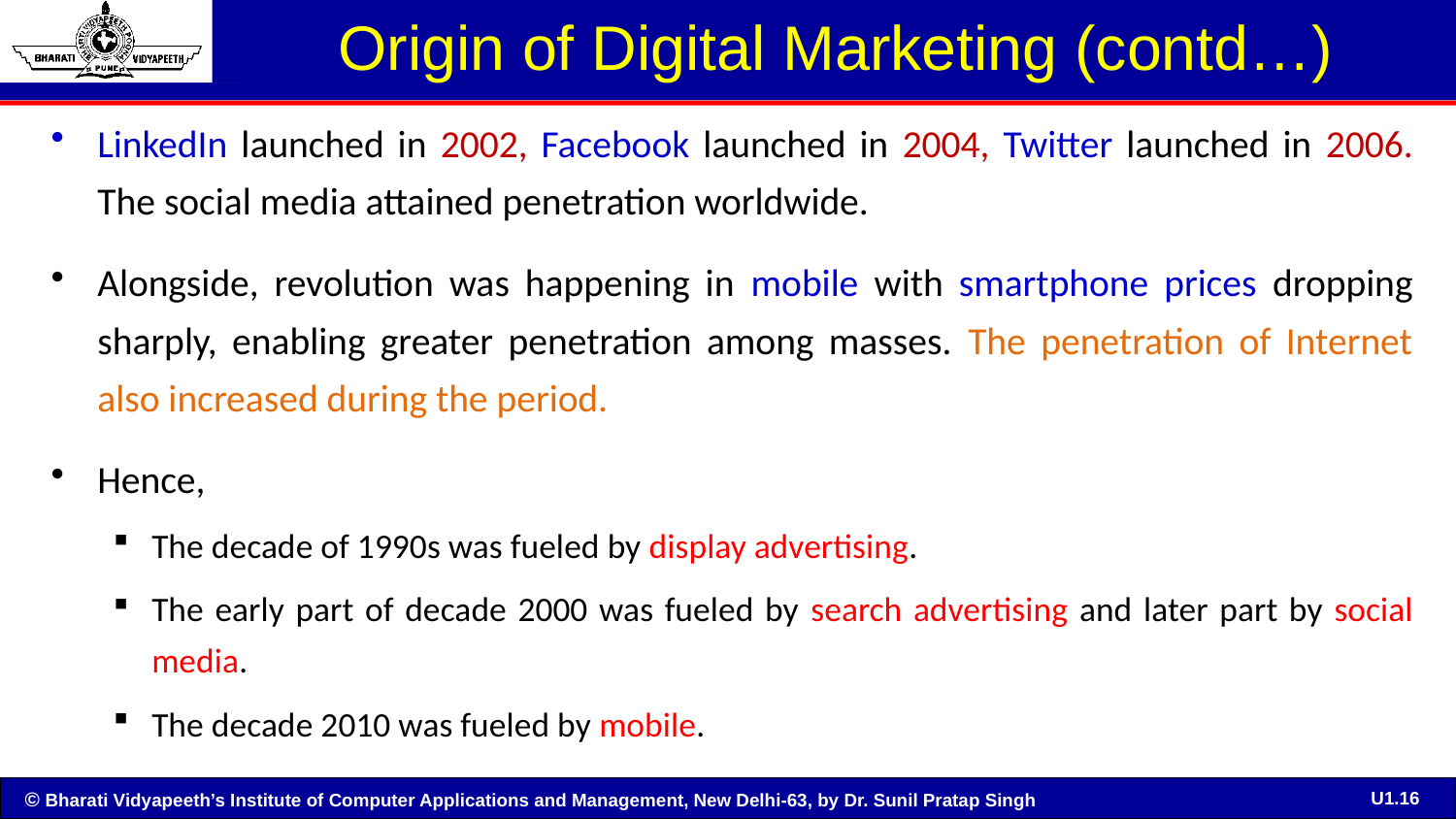

# Origin of Digital Marketing (contd…)
LinkedIn launched in 2002, Facebook launched in 2004, Twitter launched in 2006. The social media attained penetration worldwide.
Alongside, revolution was happening in mobile with smartphone prices dropping sharply, enabling greater penetration among masses. The penetration of Internet also increased during the period.
Hence,
The decade of 1990s was fueled by display advertising.
The early part of decade 2000 was fueled by search advertising and later part by social media.
The decade 2010 was fueled by mobile.